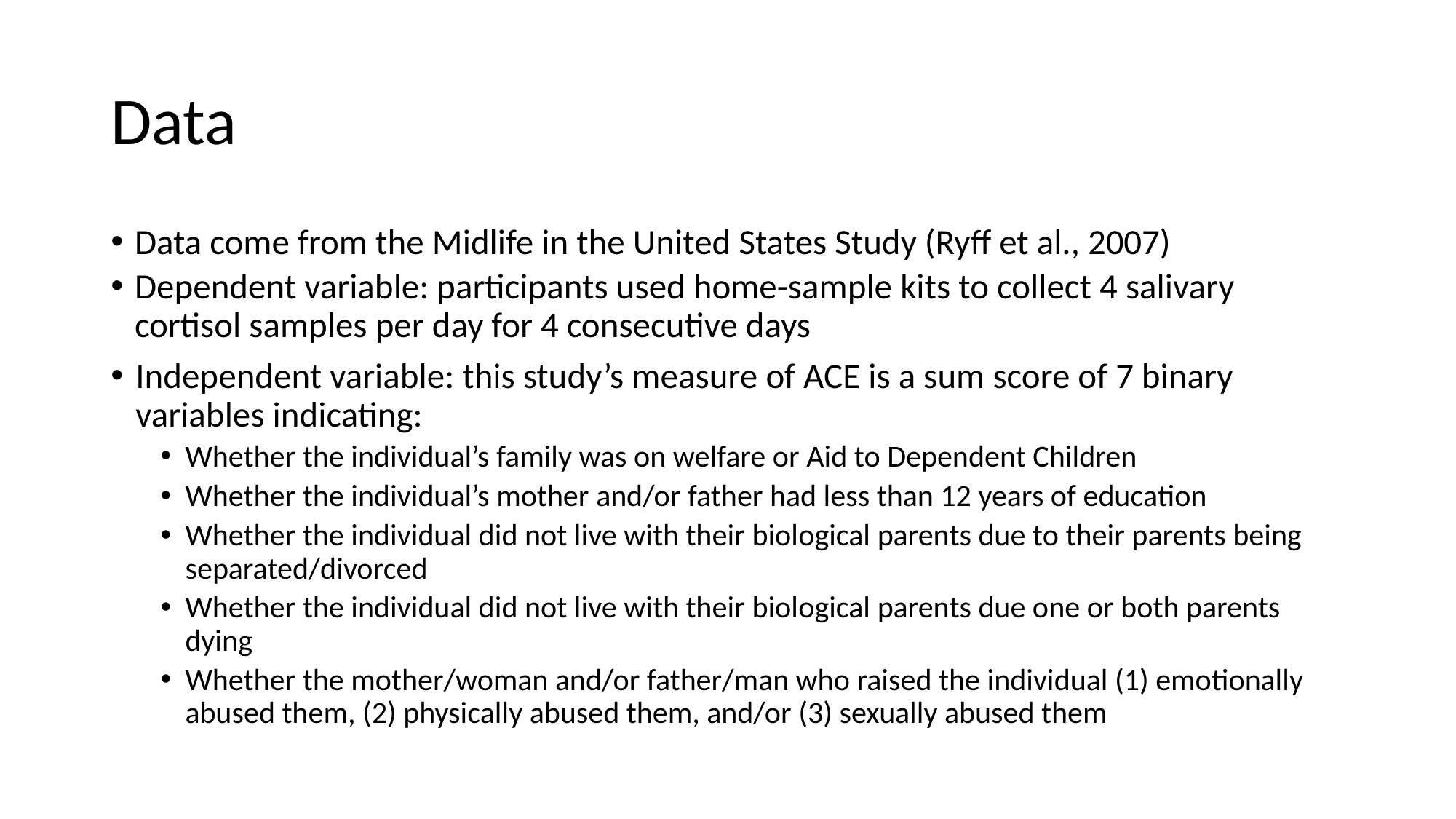

# Data
Data come from the Midlife in the United States Study (Ryff et al., 2007)
Dependent variable: participants used home-sample kits to collect 4 salivary cortisol samples per day for 4 consecutive days
Independent variable: this study’s measure of ACE is a sum score of 7 binary variables indicating:
Whether the individual’s family was on welfare or Aid to Dependent Children
Whether the individual’s mother and/or father had less than 12 years of education
Whether the individual did not live with their biological parents due to their parents being separated/divorced
Whether the individual did not live with their biological parents due one or both parents dying
Whether the mother/woman and/or father/man who raised the individual (1) emotionally abused them, (2) physically abused them, and/or (3) sexually abused them